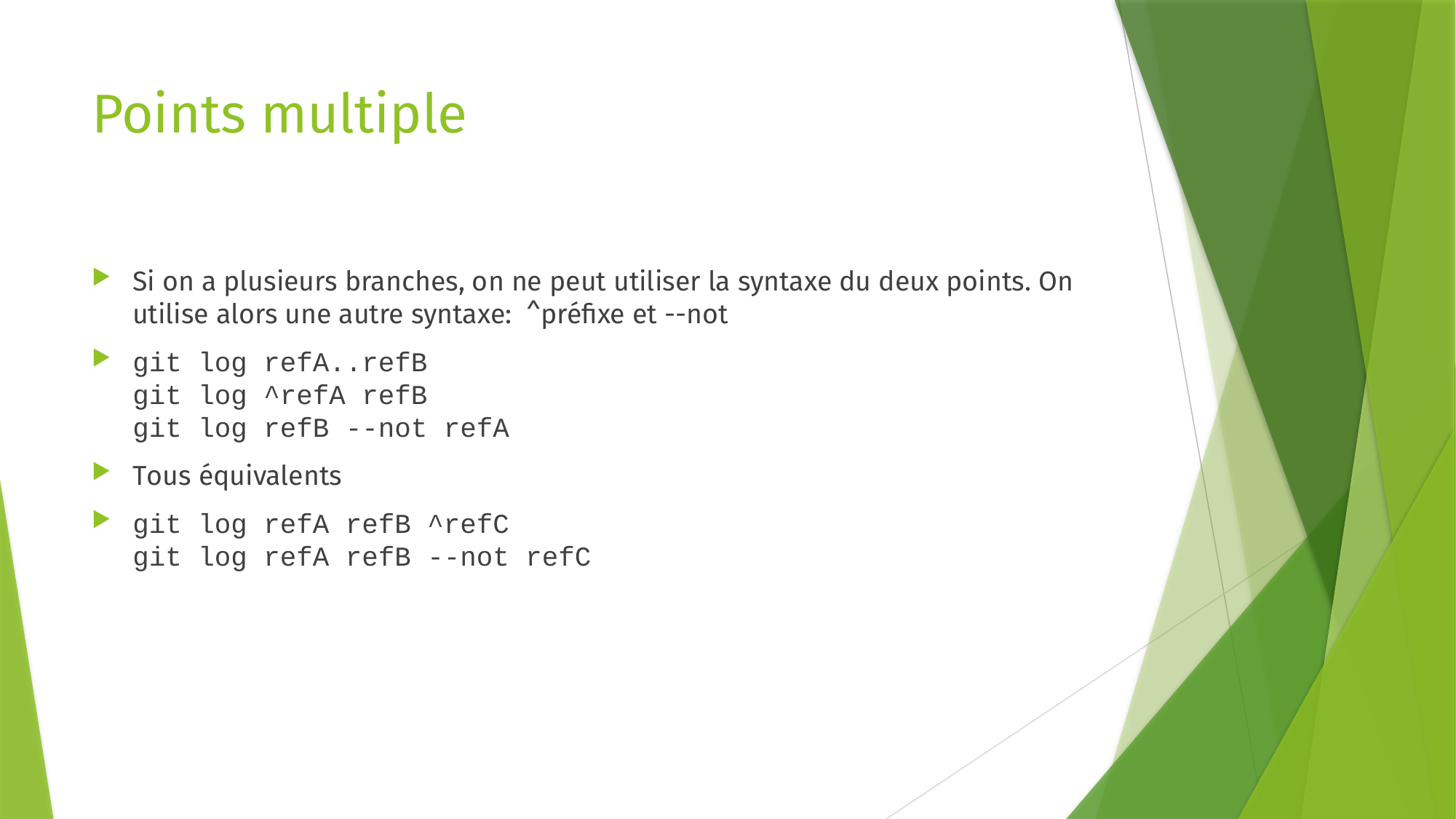

# Points multiple
Si on a plusieurs branches, on ne peut utiliser la syntaxe du deux points. On utilise alors une autre syntaxe:  ^préfixe et --not
git log refA..refB
git log ^refA refB
git log refB --not refA
Tous équivalents
git log refA refB ^refC
git log refA refB --not refC